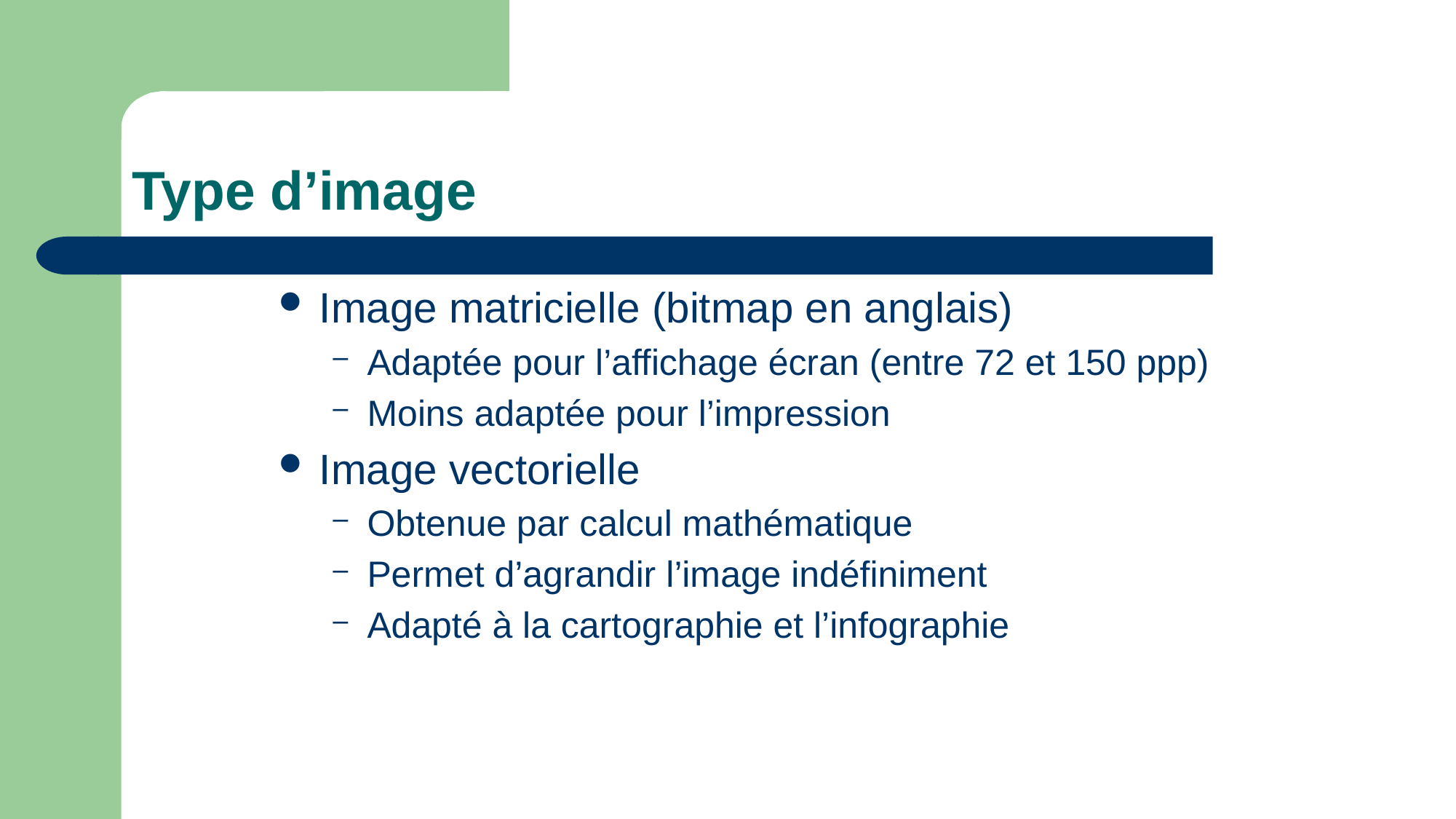

# Type d’image
Image matricielle (bitmap en anglais)
Adaptée pour l’affichage écran (entre 72 et 150 ppp)
Moins adaptée pour l’impression
Image vectorielle
Obtenue par calcul mathématique
Permet d’agrandir l’image indéfiniment
Adapté à la cartographie et l’infographie